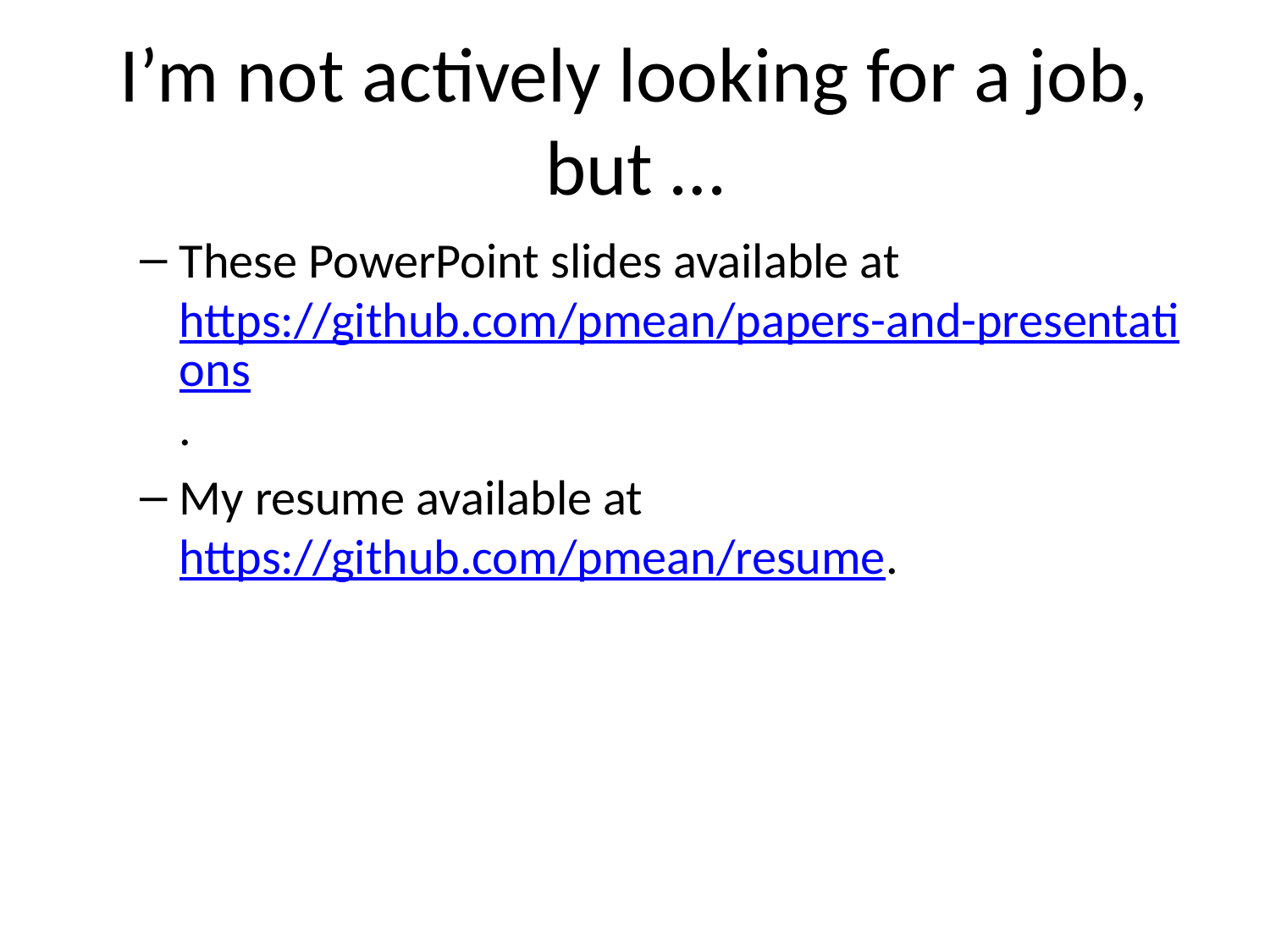

# I’m not actively looking for a job, but …
These PowerPoint slides available at https://github.com/pmean/papers-and-presentations.
My resume available at https://github.com/pmean/resume.